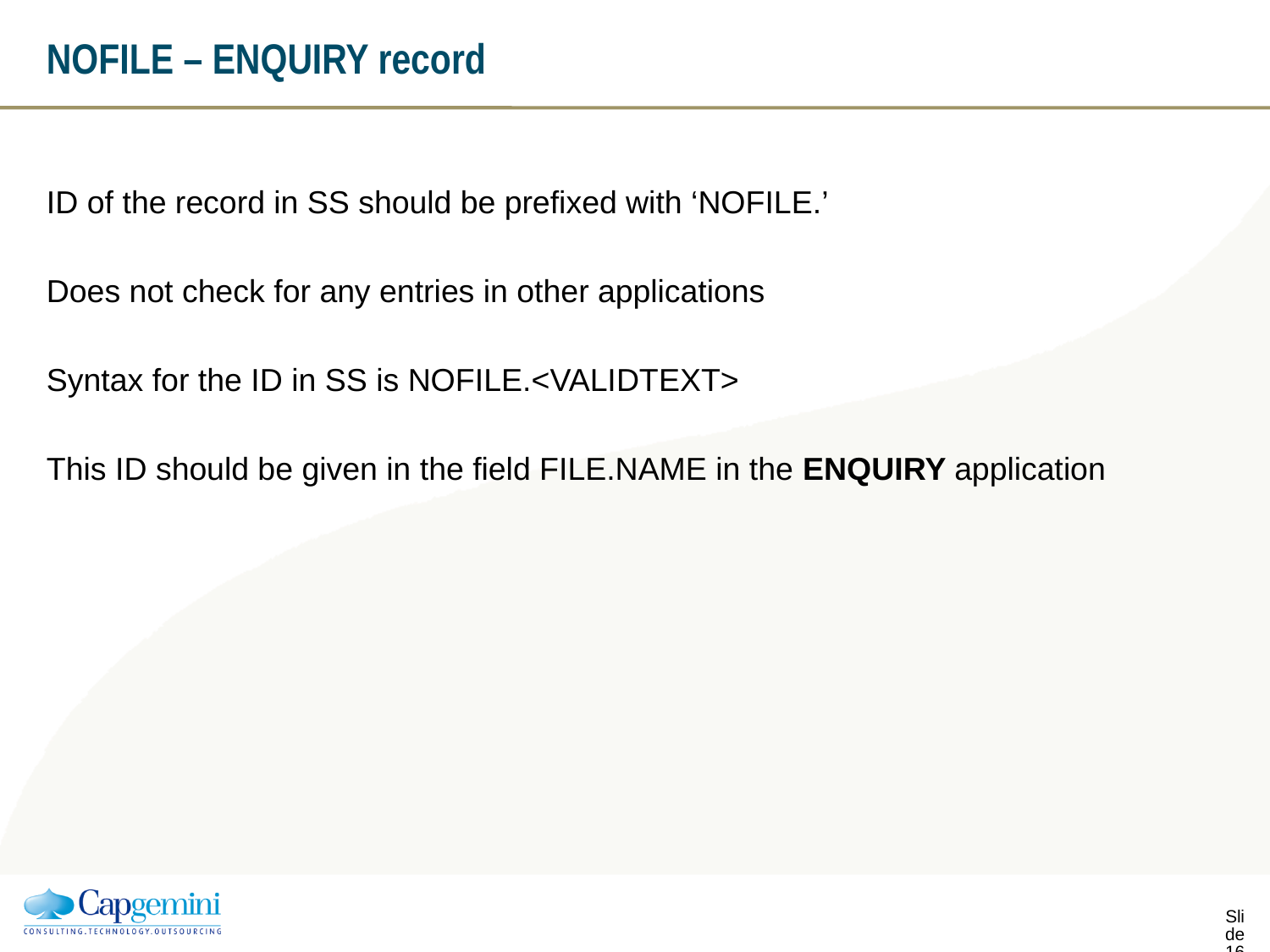

# NOFILE – ENQUIRY record
ID of the record in SS should be prefixed with ‘NOFILE.’

Does not check for any entries in other applications

Syntax for the ID in SS is NOFILE.<VALIDTEXT>

This ID should be given in the field FILE.NAME in the ENQUIRY application
Slide 16